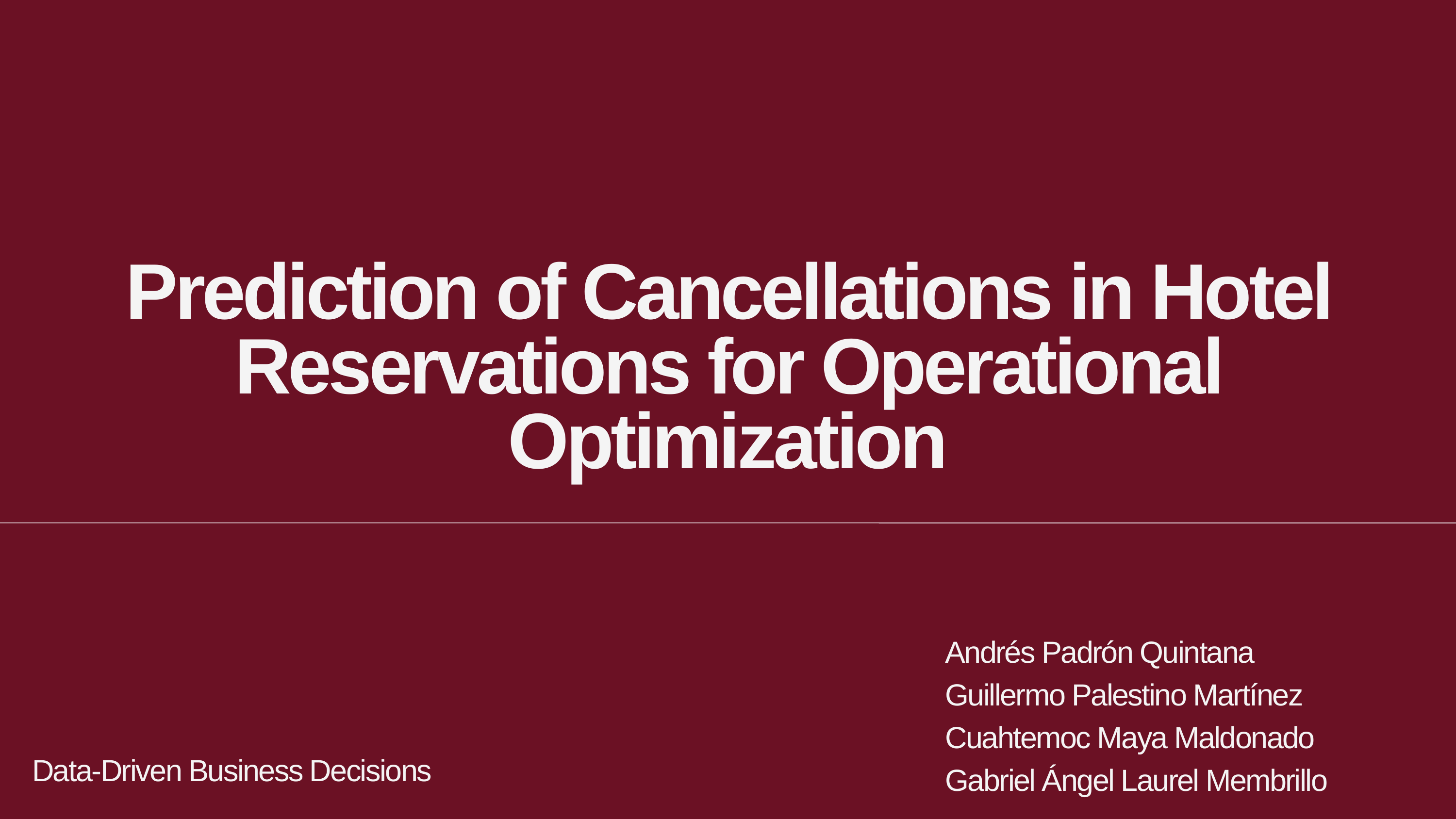

Prediction of Cancellations in Hotel Reservations for Operational Optimization

Andrés Padrón Quintana
Guillermo Palestino Martínez
Cuahtemoc Maya Maldonado
Gabriel Ángel Laurel Membrillo

Data-Driven Business Decisions